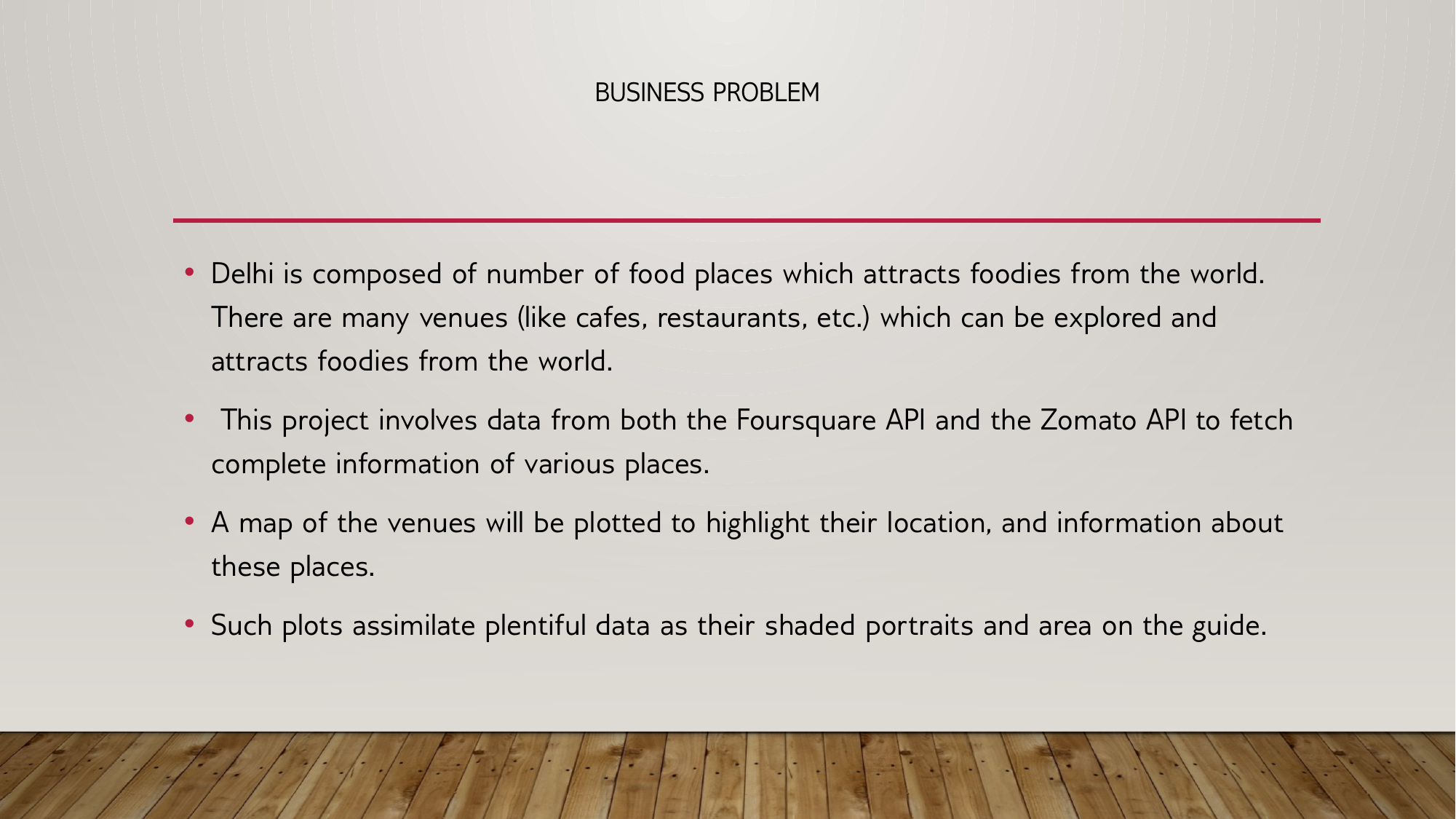

# Business Problem
Delhi is composed of number of food places which attracts foodies from the world. There are many venues (like cafes, restaurants, etc.) which can be explored and attracts foodies from the world.
 This project involves data from both the Foursquare API and the Zomato API to fetch complete information of various places.
A map of the venues will be plotted to highlight their location, and information about these places.
Such plots assimilate plentiful data as their shaded portraits and area on the guide.